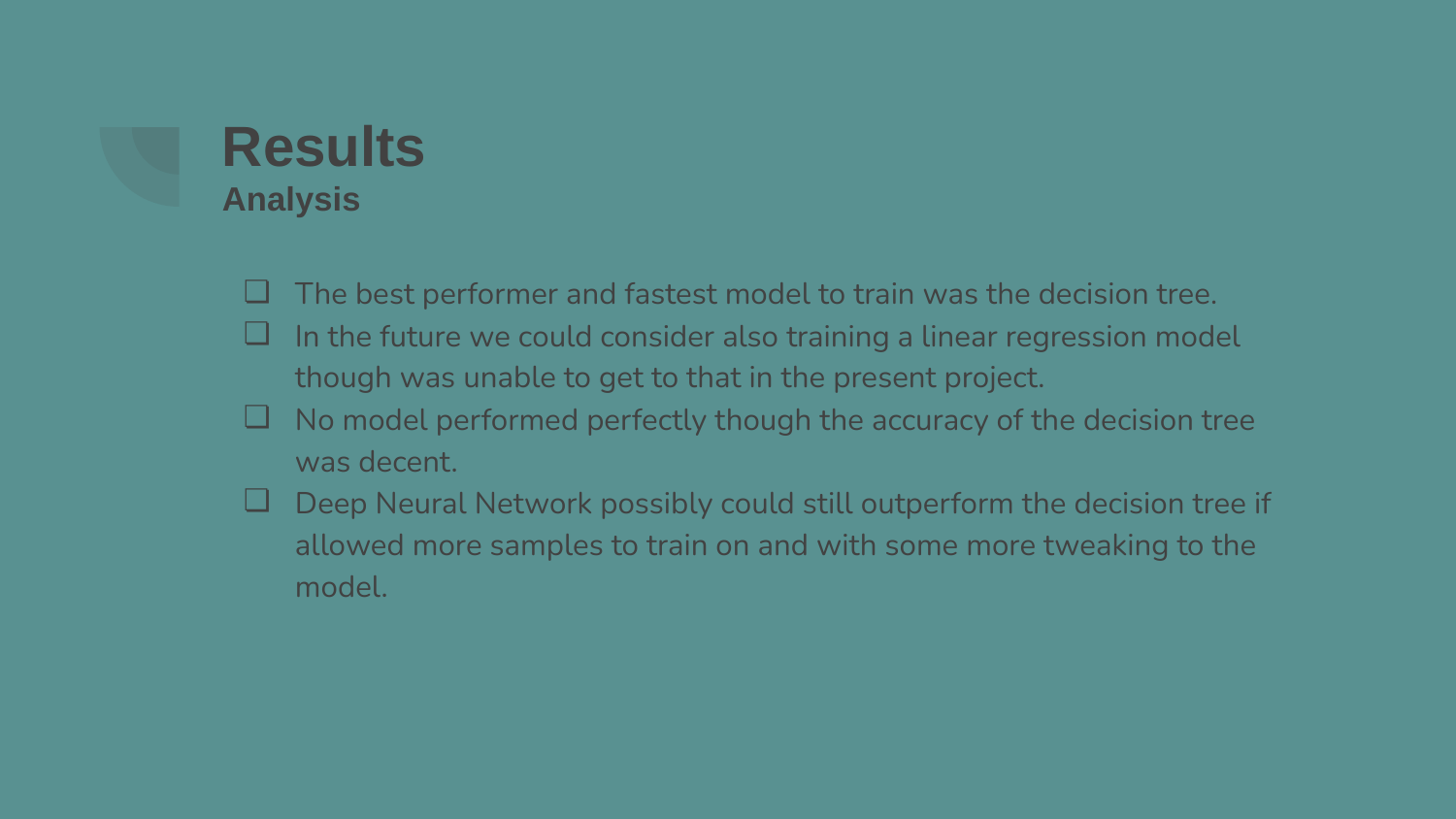

# Results
Analysis
The best performer and fastest model to train was the decision tree.
In the future we could consider also training a linear regression model though was unable to get to that in the present project.
No model performed perfectly though the accuracy of the decision tree was decent.
Deep Neural Network possibly could still outperform the decision tree if allowed more samples to train on and with some more tweaking to the model.